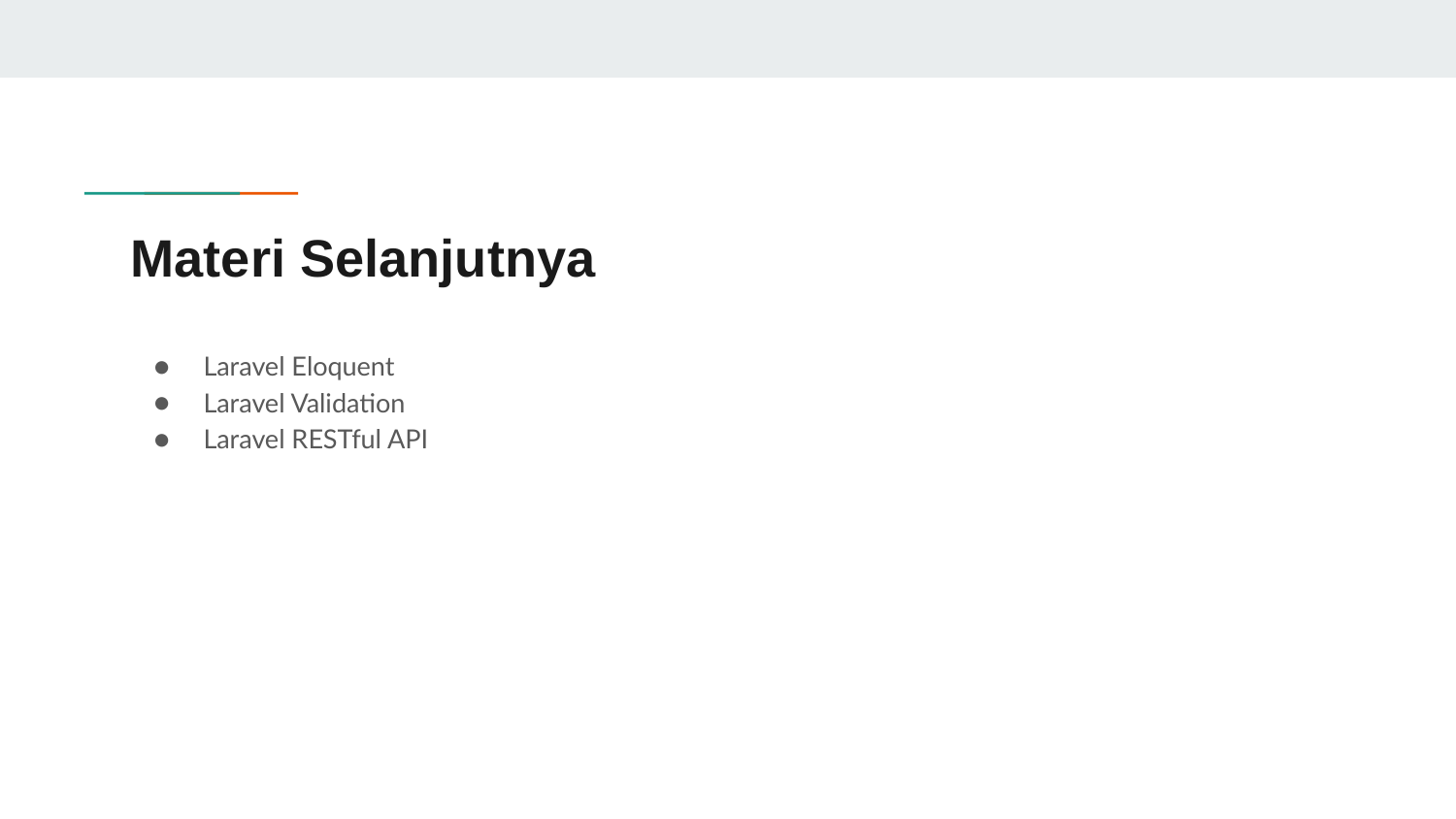

# Materi Selanjutnya
Laravel Eloquent
Laravel Validation
Laravel RESTful API